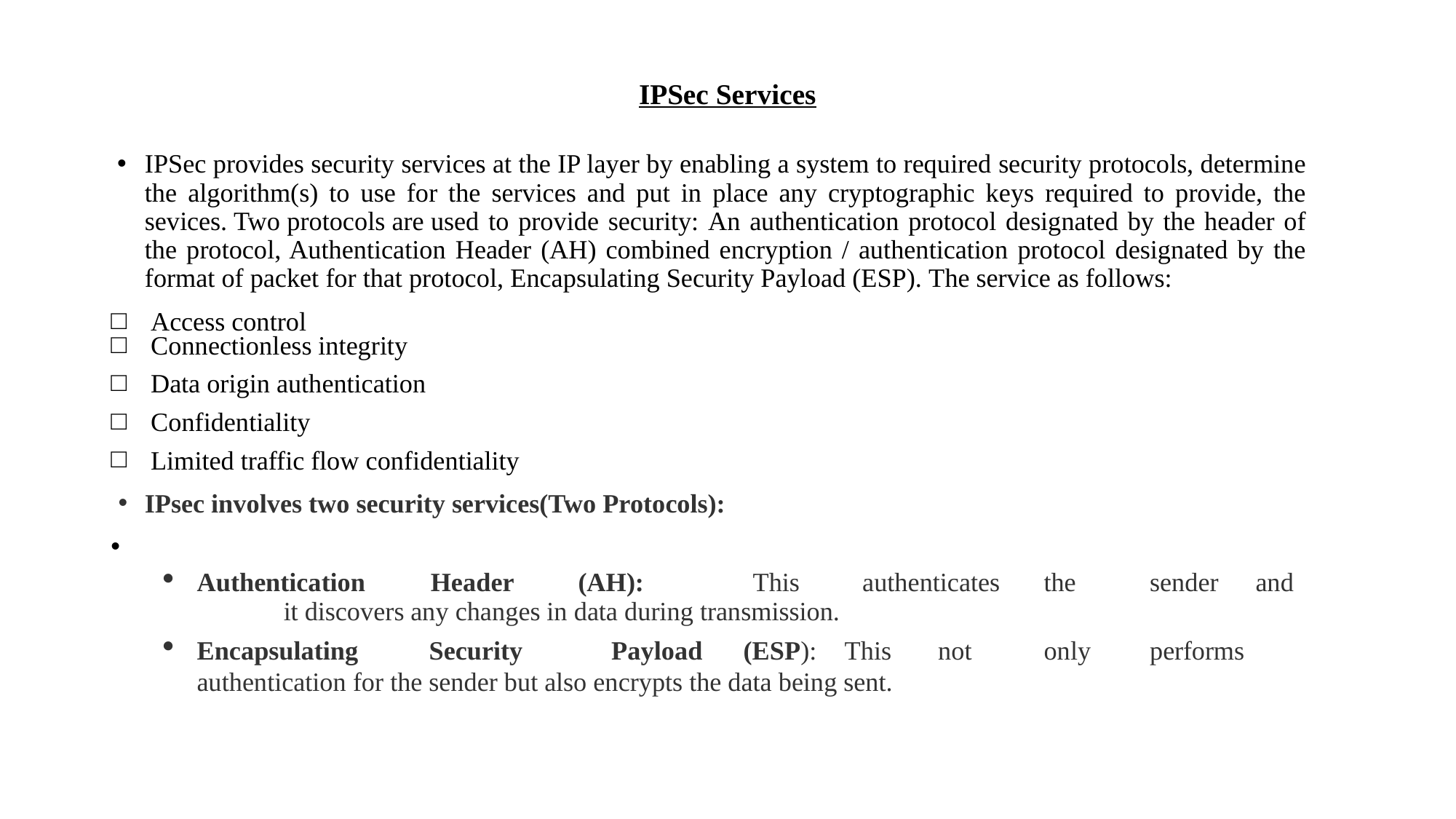

# IPSec Services
IPSec provides security services at the IP layer by enabling a system to required security protocols, determine the algorithm(s) to use for the services and put in place any cryptographic keys required to provide, the sevices. Two protocols are used to provide security: An authentication protocol designated by the header of the protocol, Authentication Header (AH) combined encryption / authentication protocol designated by the format of packet for that protocol, Encapsulating Security Payload (ESP). The service as follows:
Access control
Connectionless integrity
Data origin authentication
Confidentiality
Limited traffic flow confidentiality
IPsec involves two security services(Two Protocols):

Authentication	Header	(AH):	This	authenticates	the	sender	and	it discovers any changes in data during transmission.
Encapsulating	Security	Payload	(ESP):	This	not	only	performs authentication for the sender but also encrypts the data being sent.